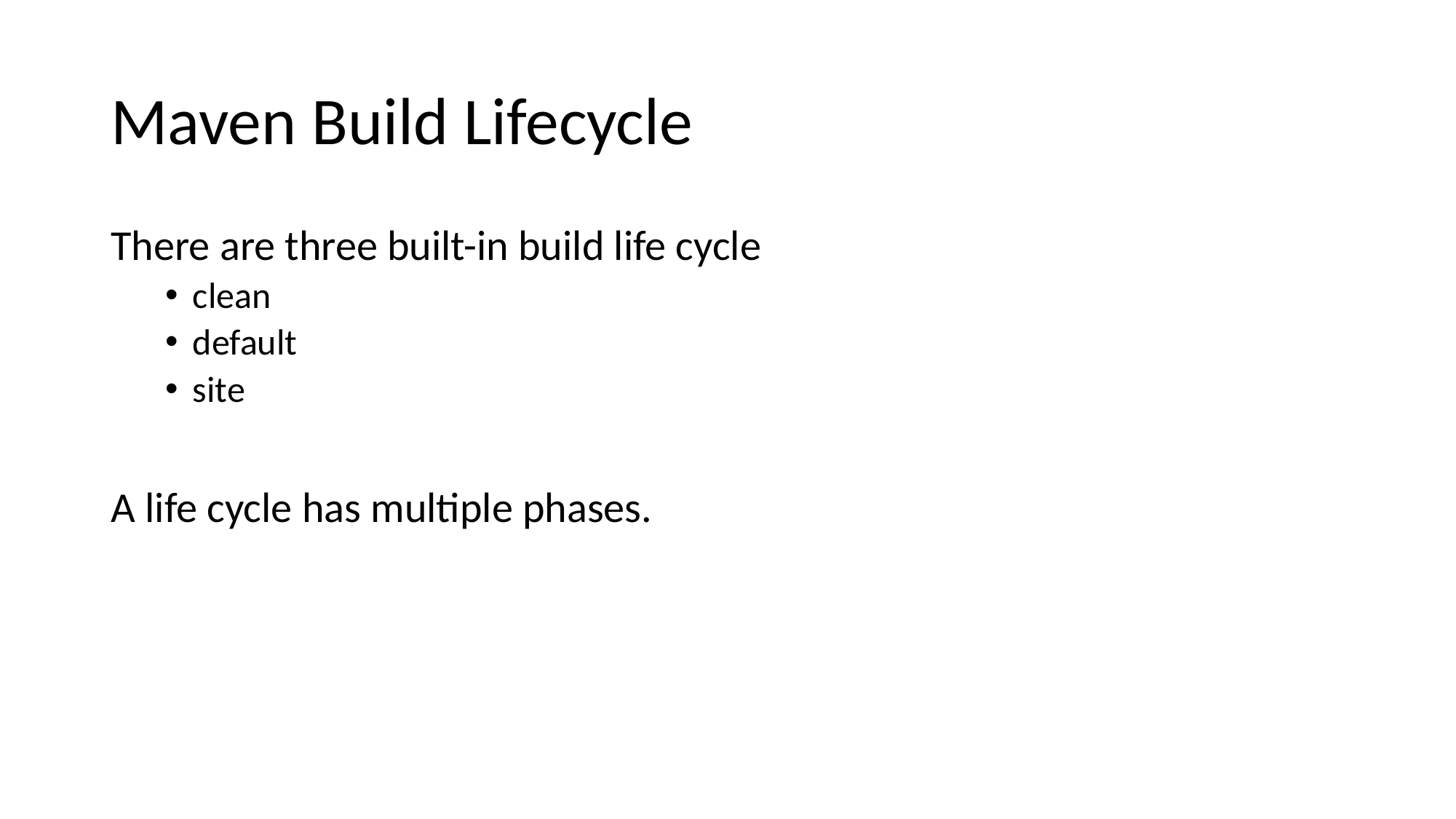

# Maven Build Lifecycle
There are three built-in build life cycle
clean
default
site

A life cycle has multiple phases.